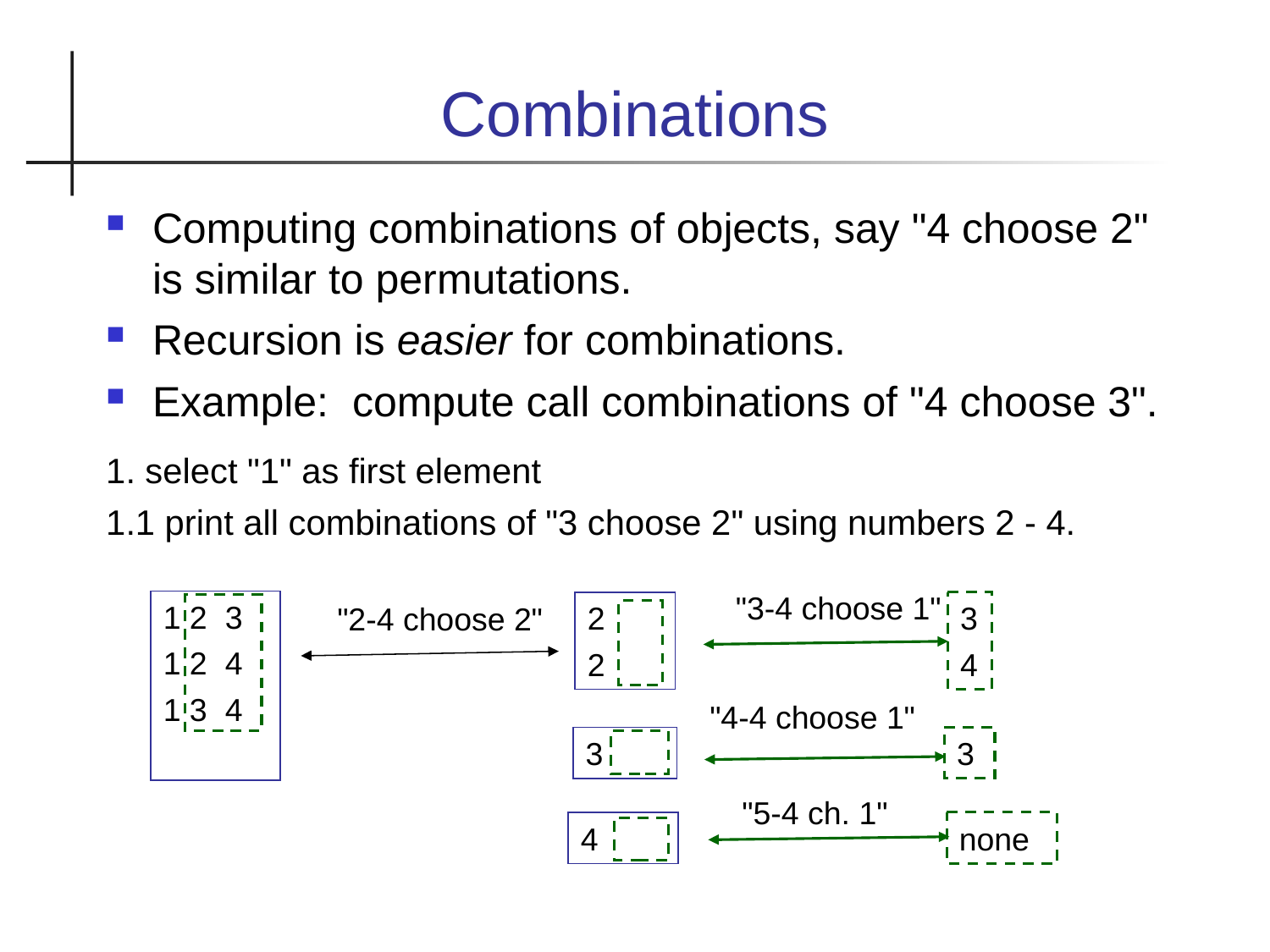

Combinations
Computing combinations of objects, say "4 choose 2" is similar to permutations.
Recursion is easier for combinations.
Example:  compute call combinations of "4 choose 3".
1. select "1" as first element
1.1 print all combinations of "3 choose 2" using numbers 2 - 4.

"3-4 choose 1"
1 2  3
1 2  4
1 3  4

2
2
3
4
"2-4 choose 2"

"4-4 choose 1"
3
3

"5-4 ch. 1"
4
none